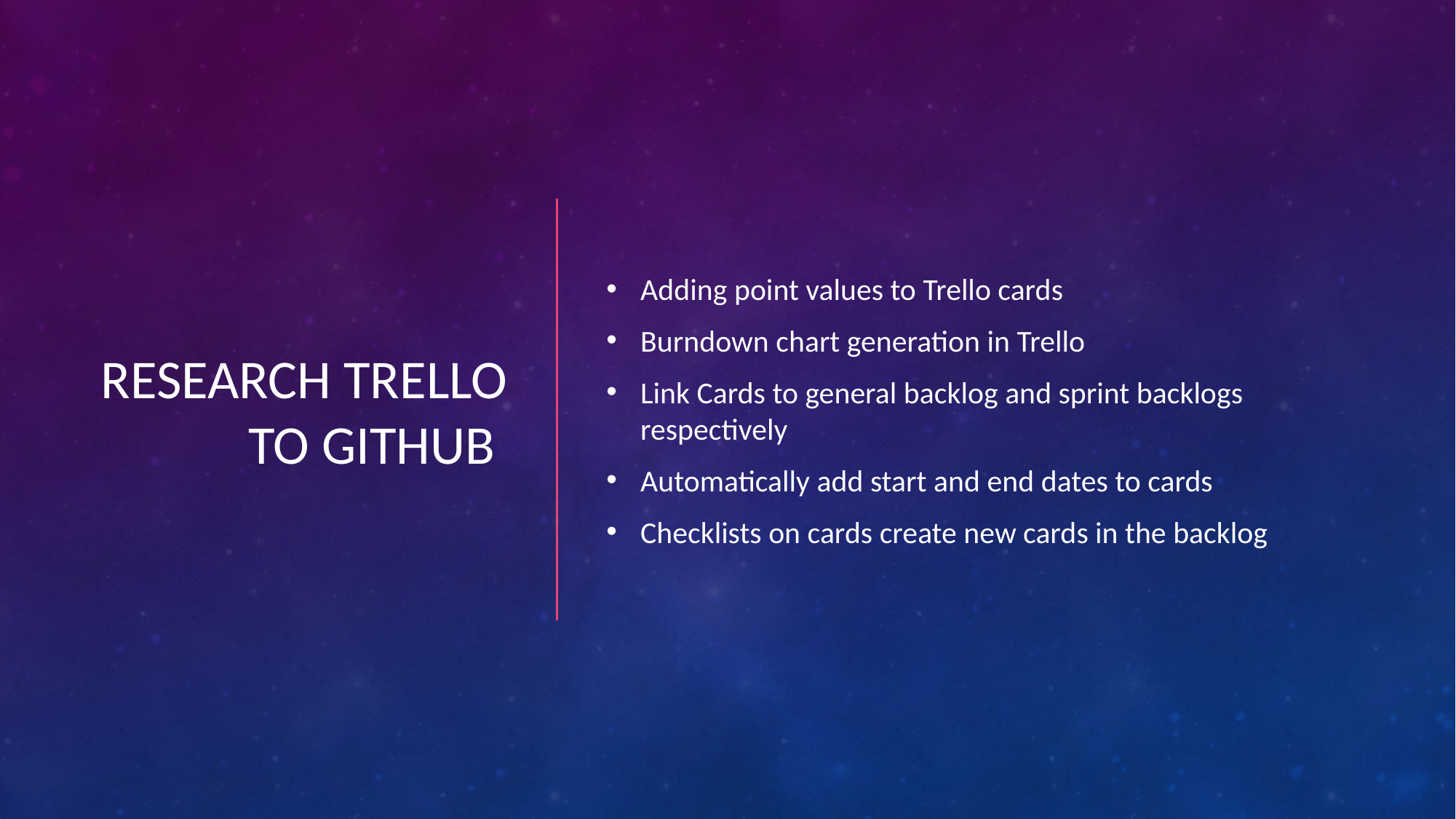

# Research Trello to Github
Adding point values to Trello cards
Burndown chart generation in Trello
Link Cards to general backlog and sprint backlogs respectively
Automatically add start and end dates to cards
Checklists on cards create new cards in the backlog